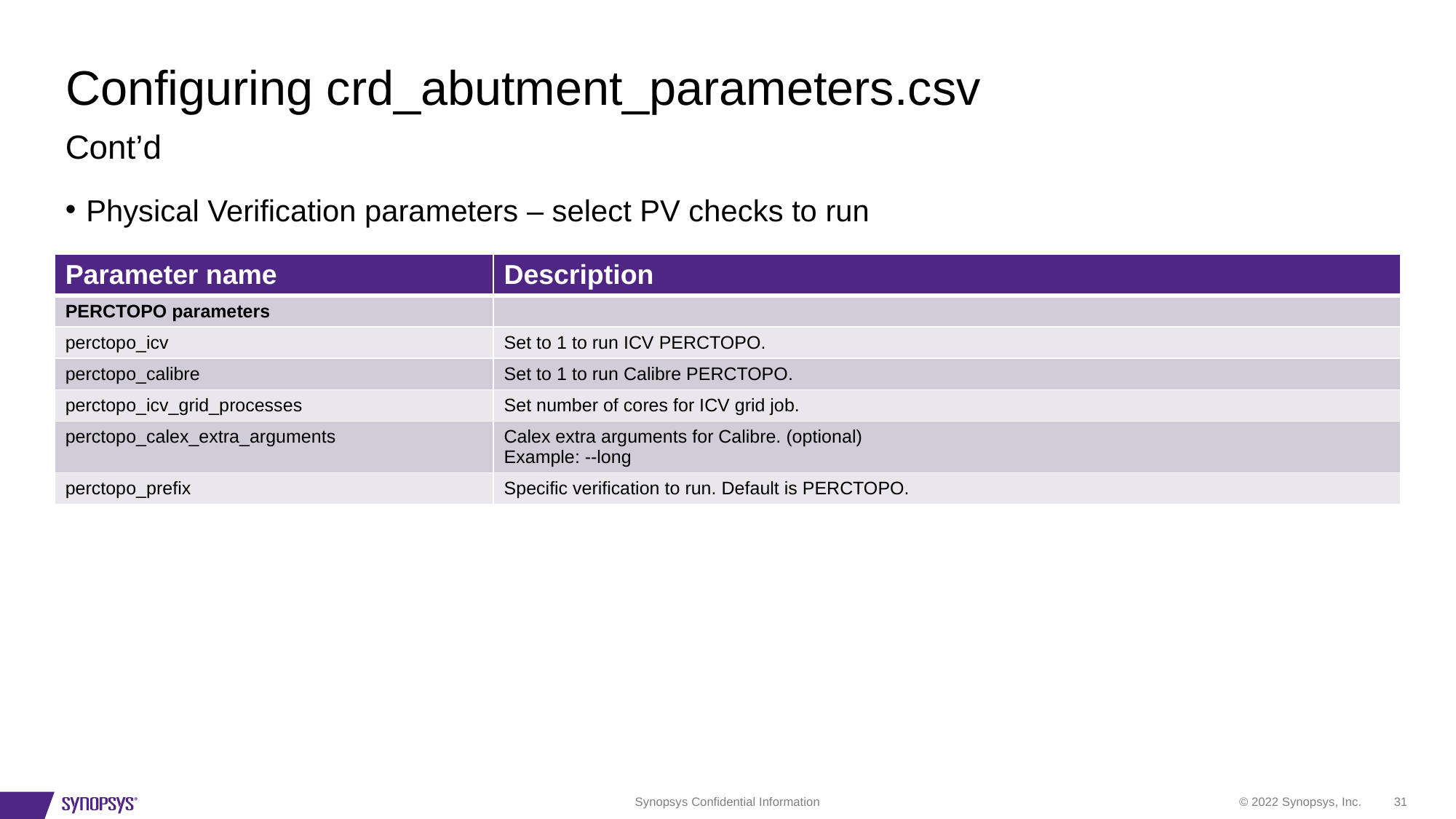

# Configuring crd_abutment_parameters.csv
Cont’d
Physical Verification parameters – select PV checks to run
| Parameter name | Description |
| --- | --- |
| PERCTOPO parameters |  |
| perctopo\_icv | Set to 1 to run ICV PERCTOPO. |
| perctopo\_calibre | Set to 1 to run Calibre PERCTOPO. |
| perctopo\_icv\_grid\_processes | Set number of cores for ICV grid job. |
| perctopo\_calex\_extra\_arguments | Calex extra arguments for Calibre. (optional) Example: --long |
| perctopo\_prefix | Specific verification to run. Default is PERCTOPO. |